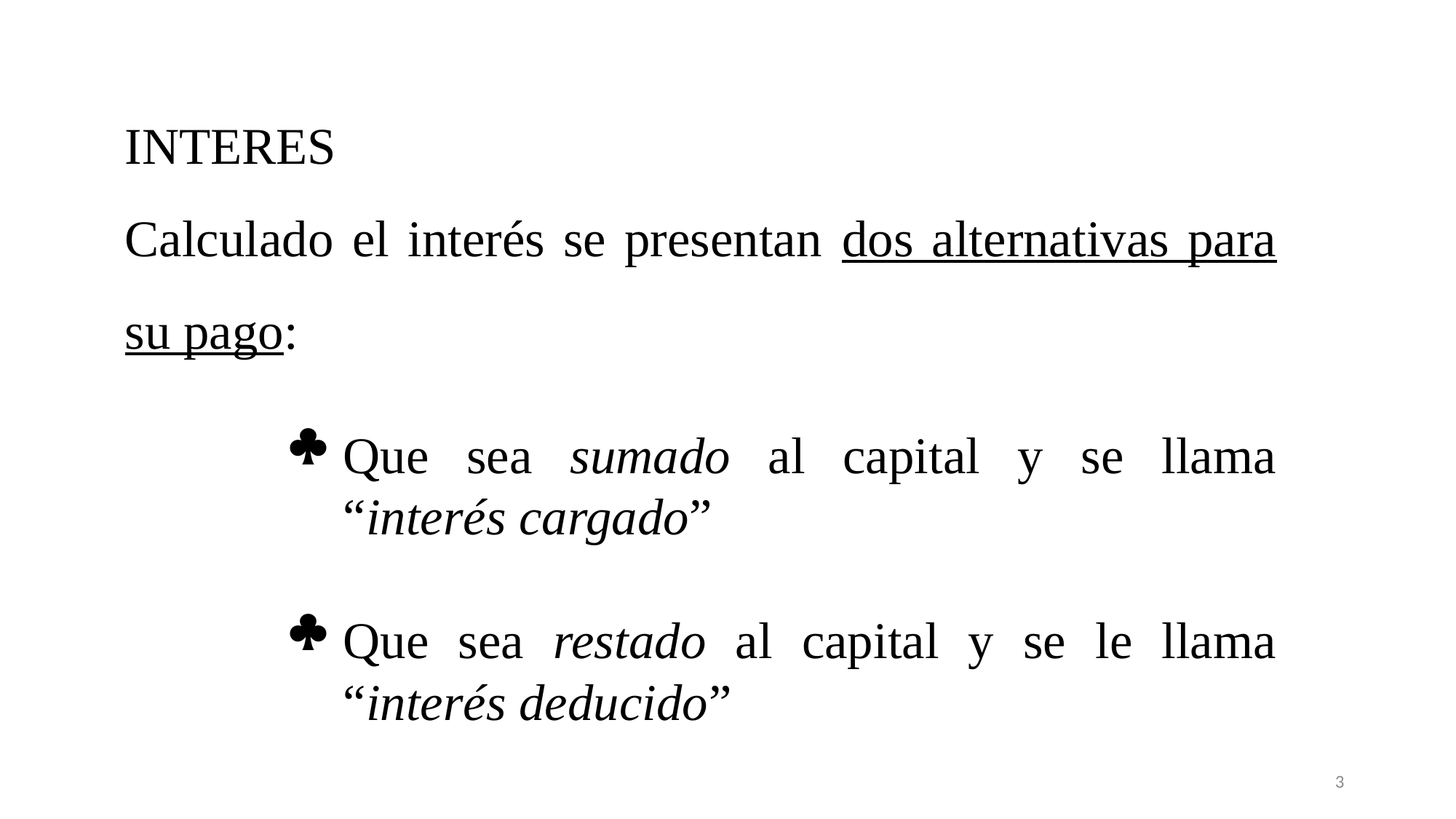

INTERES
Calculado el interés se presentan dos alternativas para su pago:

Que sea sumado al capital y se llama “interés cargado”

Que sea restado al capital y se le llama “interés deducido”
3